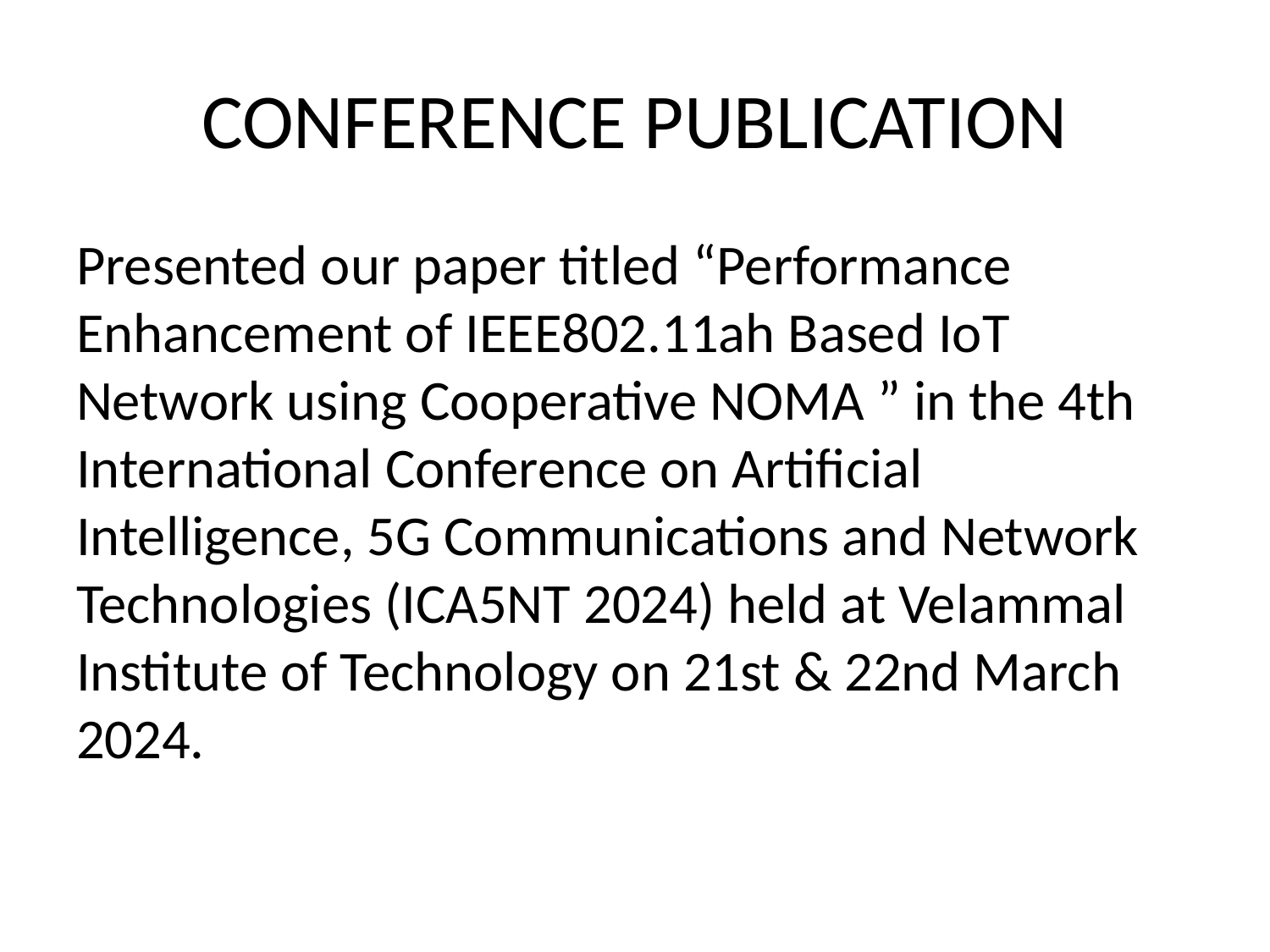

# CONFERENCE PUBLICATION
Presented our paper titled “Performance Enhancement of IEEE802.11ah Based IoT Network using Cooperative NOMA ” in the 4th International Conference on Artificial Intelligence, 5G Communications and Network Technologies (ICA5NT 2024) held at Velammal Institute of Technology on 21st & 22nd March 2024.